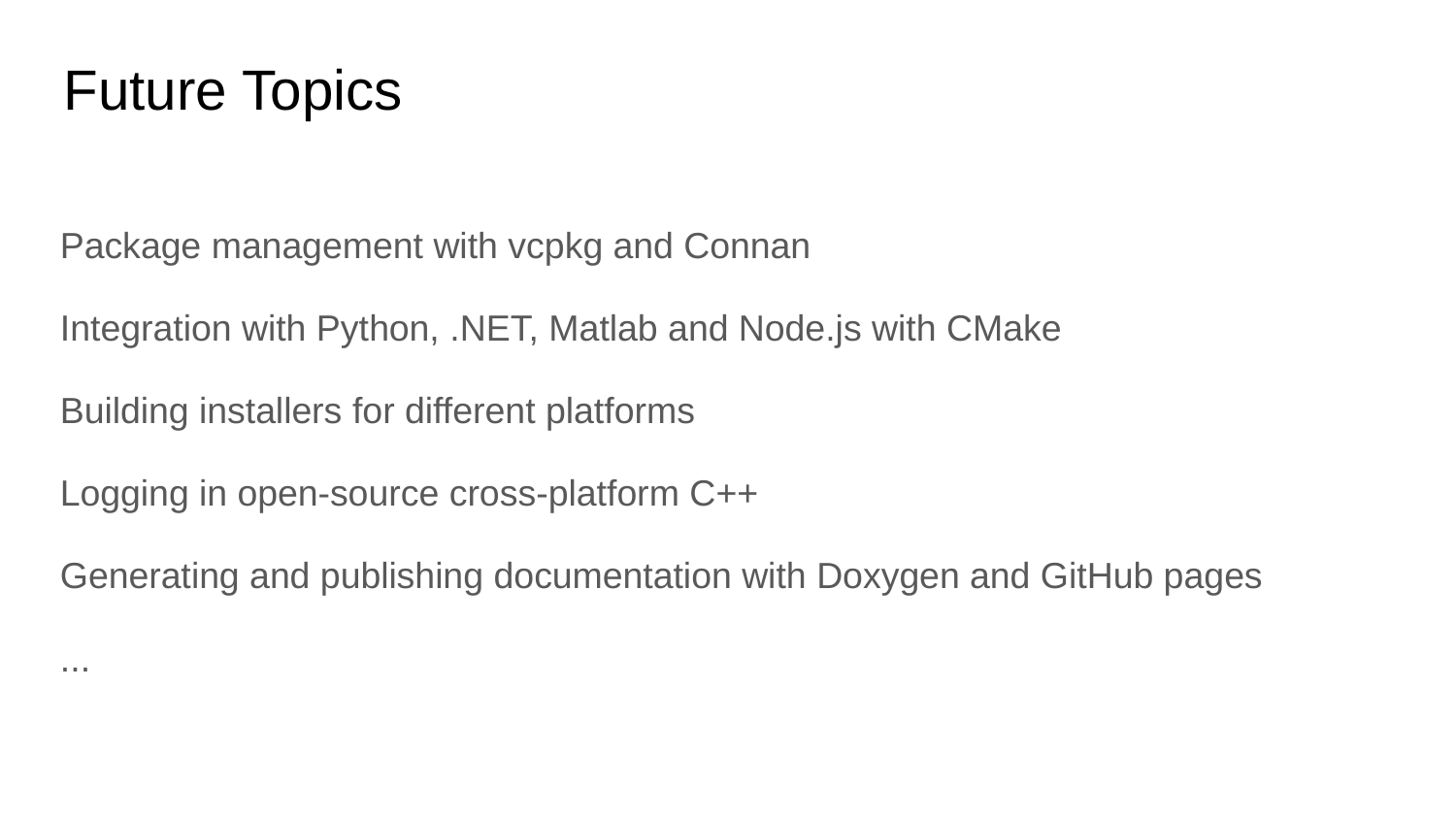

Future Topics
Package management with vcpkg and Connan
Integration with Python, .NET, Matlab and Node.js with CMake
Building installers for different platforms
Logging in open-source cross-platform C++
Generating and publishing documentation with Doxygen and GitHub pages
...